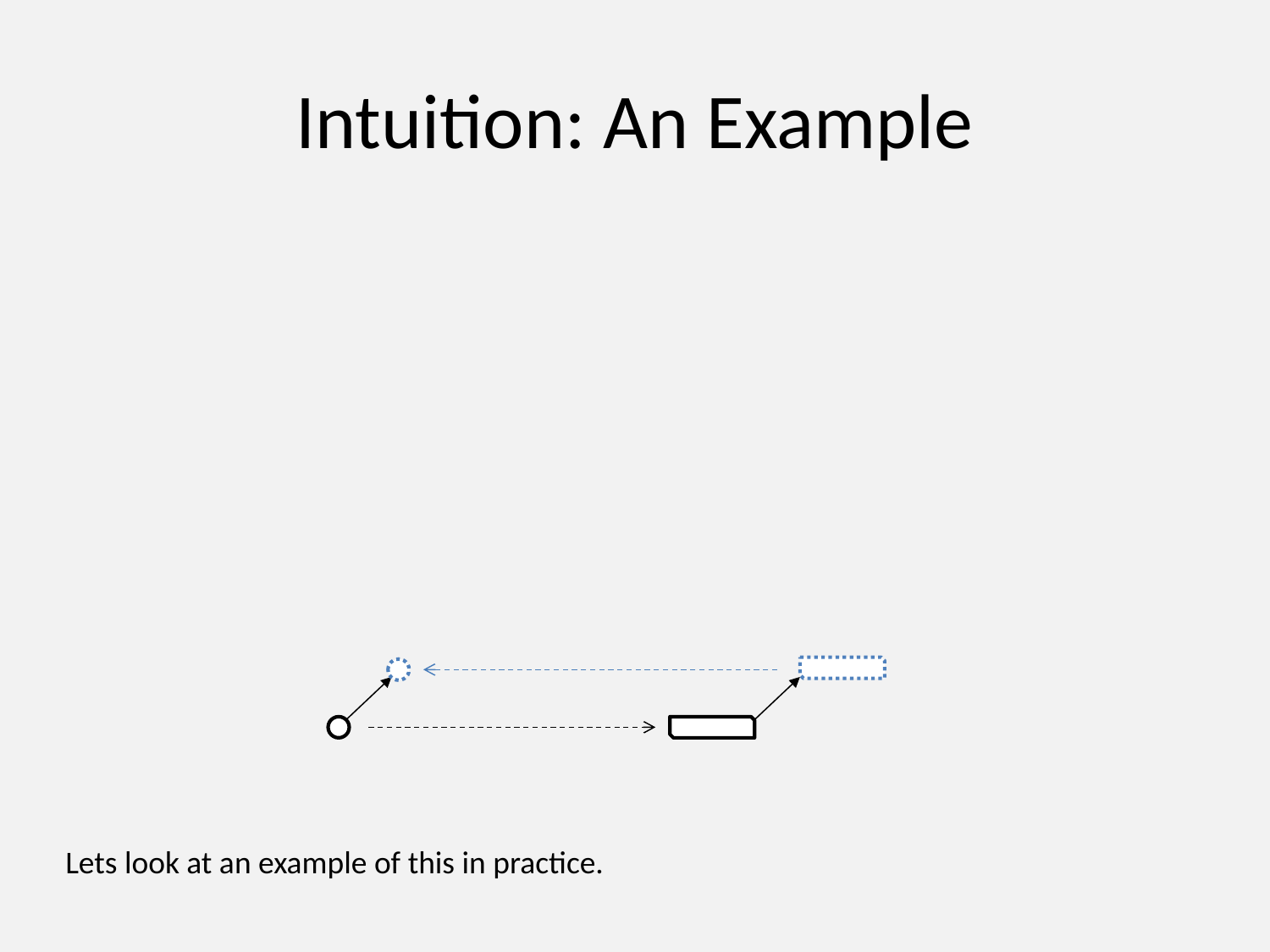

# Intuition: An Example

Lets look at an example of this in practice.